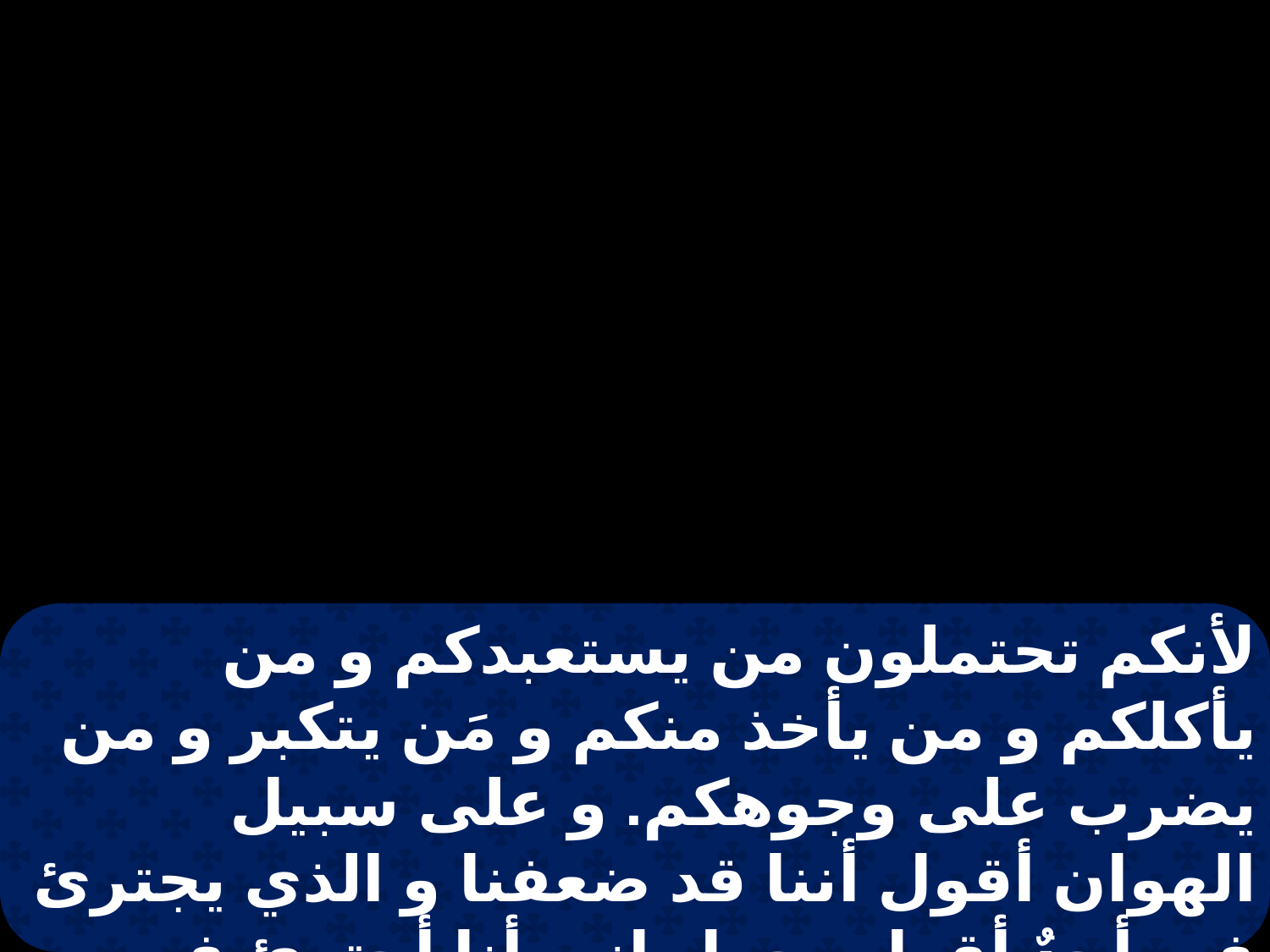

لأنكم تحتملون من يستعبدكم و من يأكلكم و من يأخذ منكم و مَن يتكبر و من يضرب على وجوهكم. و على سبيل الهوان أقول أننا قد ضعفنا و الذي يجترئ فيه أحدٌ أقول بجهل إني أنا أجترئ فيه أيضاً. أهم العبرانيين؟ فأنا أيضاً أهم إسرائيليون؟